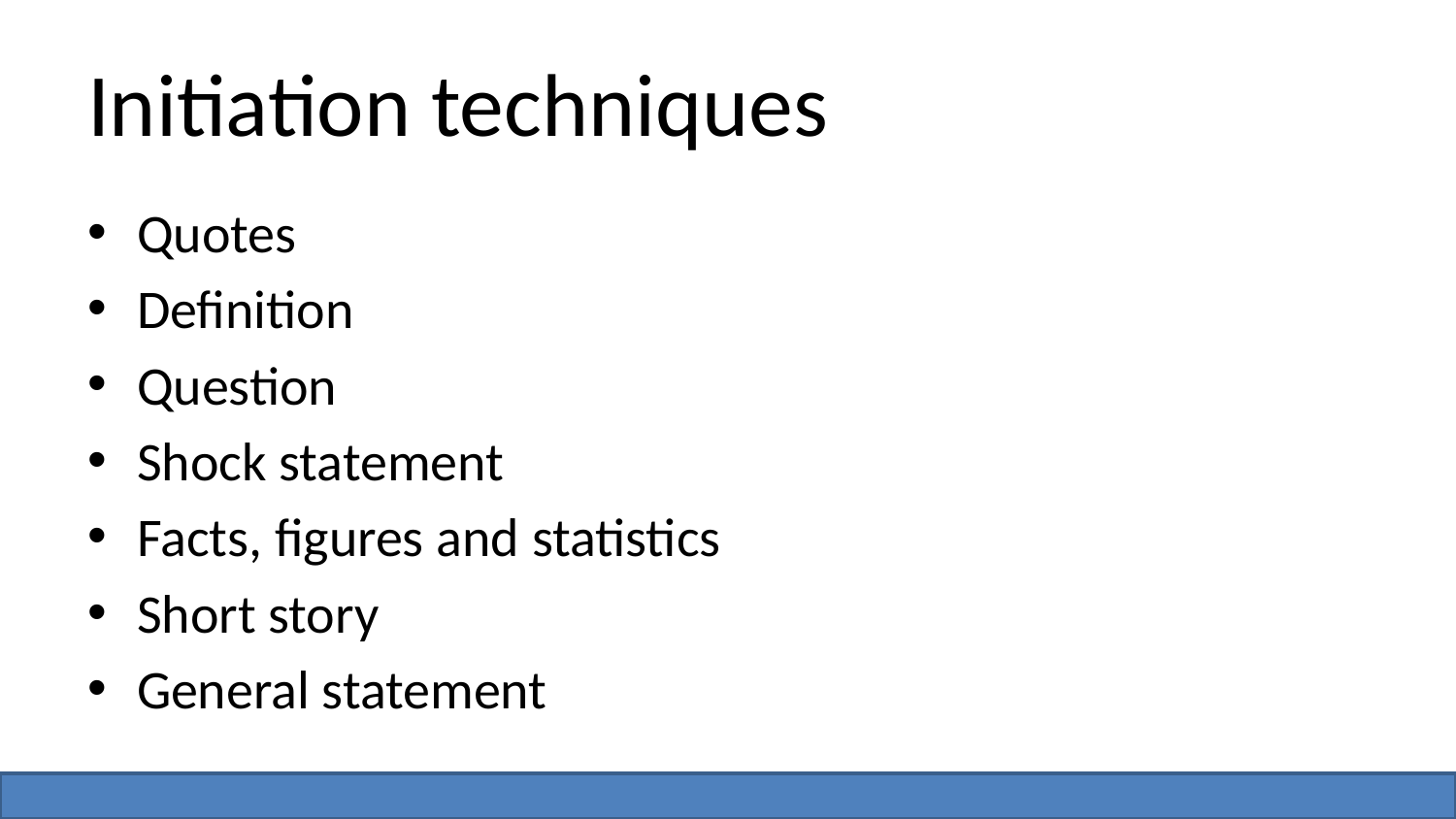

# Initiation techniques
Quotes
Definition
Question
Shock statement
Facts, figures and statistics
Short story
General statement